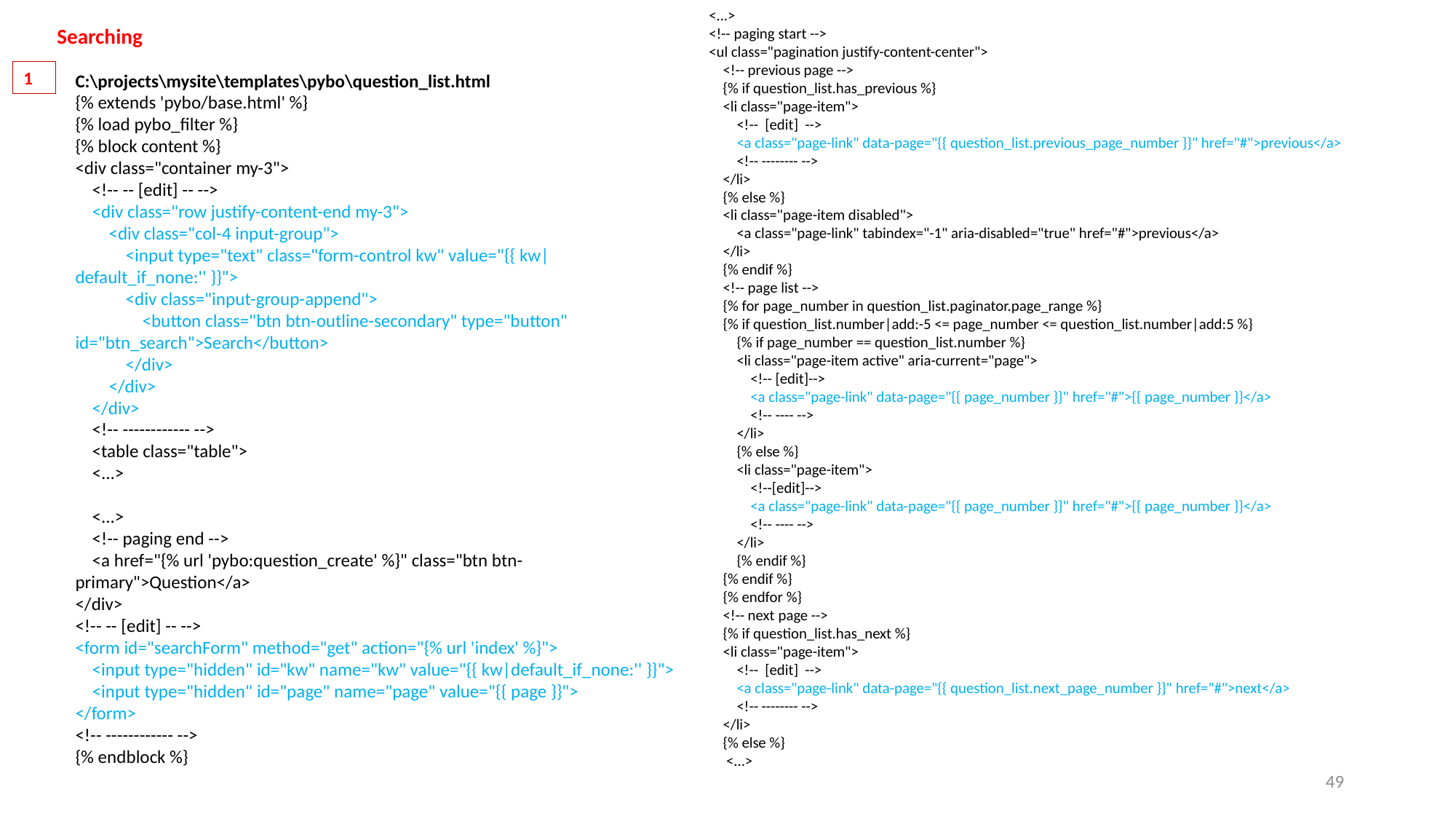

<...>
<!-- paging start -->
<ul class="pagination justify-content-center">
    <!-- previous page -->
    {% if question_list.has_previous %}
    <li class="page-item">
        <!--  [edit]  -->
        <a class="page-link" data-page="{{ question_list.previous_page_number }}" href="#">previous</a>
        <!-- -------- -->
    </li>
    {% else %}
    <li class="page-item disabled">
        <a class="page-link" tabindex="-1" aria-disabled="true" href="#">previous</a>
    </li>
    {% endif %}
    <!-- page list -->
    {% for page_number in question_list.paginator.page_range %}
    {% if question_list.number|add:-5 <= page_number <= question_list.number|add:5 %}
        {% if page_number == question_list.number %}
        <li class="page-item active" aria-current="page">
            <!-- [edit]-->
            <a class="page-link" data-page="{{ page_number }}" href="#">{{ page_number }}</a>
            <!-- ---- -->
        </li>
        {% else %}
        <li class="page-item">
            <!--[edit]-->
            <a class="page-link" data-page="{{ page_number }}" href="#">{{ page_number }}</a>
            <!-- ---- -->
        </li>
        {% endif %}
    {% endif %}
    {% endfor %}
    <!-- next page -->
    {% if question_list.has_next %}
    <li class="page-item">
        <!--  [edit]  -->
        <a class="page-link" data-page="{{ question_list.next_page_number }}" href="#">next</a>
        <!-- -------- -->
    </li>
    {% else %}
     <...>
Searching
1

C:\projects\mysite\templates\pybo\question_list.html
{% extends 'pybo/base.html' %}
{% load pybo_filter %}
{% block content %}
<div class="container my-3">
    <!-- -- [edit] -- -->
    <div class="row justify-content-end my-3">
        <div class="col-4 input-group">
            <input type="text" class="form-control kw" value="{{ kw|default_if_none:'' }}">
            <div class="input-group-append">
                <button class="btn btn-outline-secondary" type="button" id="btn_search">Search</button>
            </div>
        </div>
    </div>
    <!-- ------------ -->
    <table class="table">
    <...>

    <...>
    <!-- paging end -->
    <a href="{% url 'pybo:question_create' %}" class="btn btn-primary">Question</a>
</div>
<!-- -- [edit] -- -->
<form id="searchForm" method="get" action="{% url 'index' %}">
    <input type="hidden" id="kw" name="kw" value="{{ kw|default_if_none:'' }}">
    <input type="hidden" id="page" name="page" value="{{ page }}">
</form>
<!-- ------------ -->
{% endblock %}

49